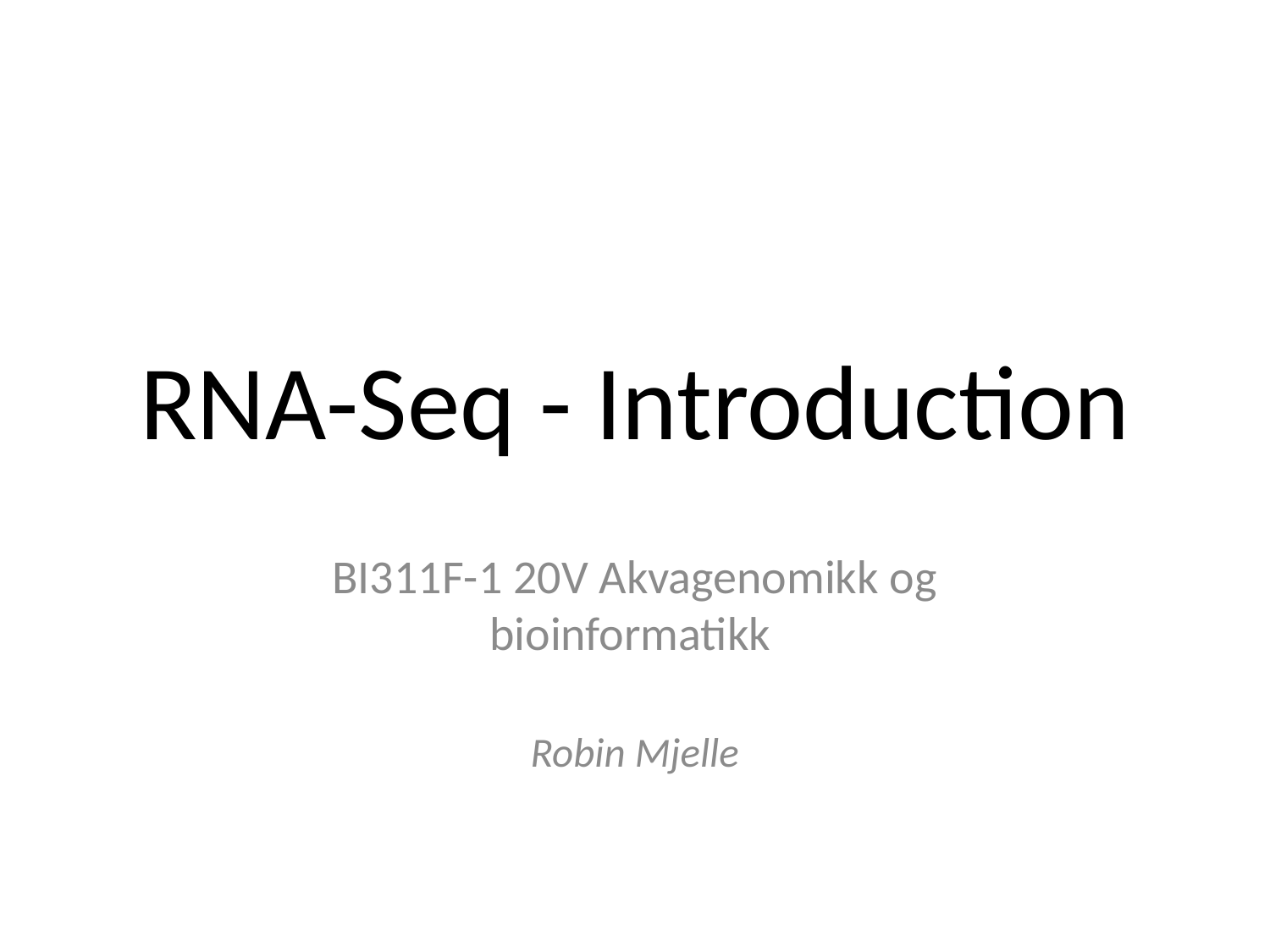

# RNA-Seq - Introduction
BI311F-1 20V Akvagenomikk og bioinformatikk

Robin Mjelle